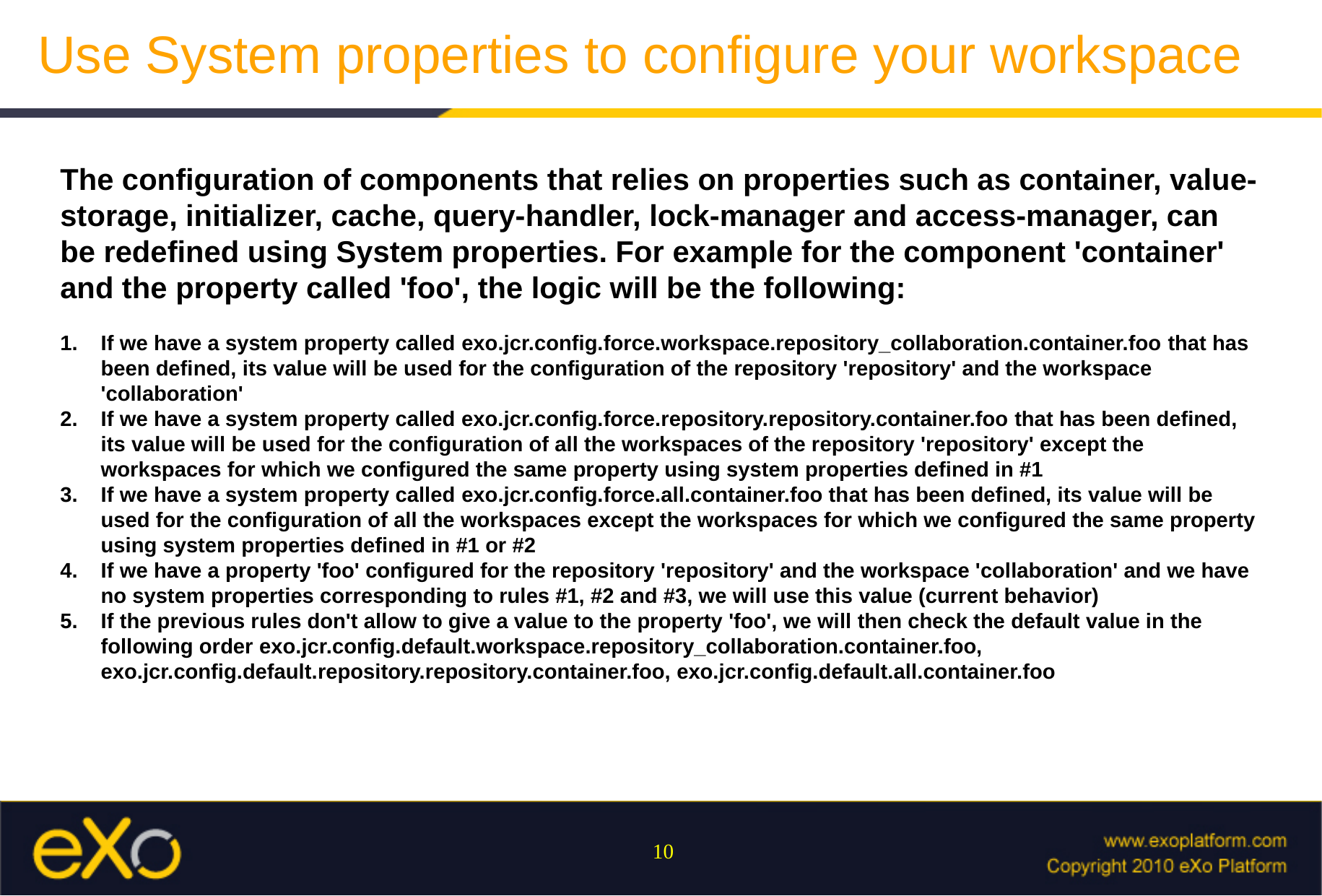

Use System properties to configure your workspace
The configuration of components that relies on properties such as container, value-storage, initializer, cache, query-handler, lock-manager and access-manager, can be redefined using System properties. For example for the component 'container' and the property called 'foo', the logic will be the following:

If we have a system property called exo.jcr.config.force.workspace.repository_collaboration.container.foo that has been defined, its value will be used for the configuration of the repository 'repository' and the workspace 'collaboration'
If we have a system property called exo.jcr.config.force.repository.repository.container.foo that has been defined, its value will be used for the configuration of all the workspaces of the repository 'repository' except the workspaces for which we configured the same property using system properties defined in #1
If we have a system property called exo.jcr.config.force.all.container.foo that has been defined, its value will be used for the configuration of all the workspaces except the workspaces for which we configured the same property using system properties defined in #1 or #2
If we have a property 'foo' configured for the repository 'repository' and the workspace 'collaboration' and we have no system properties corresponding to rules #1, #2 and #3, we will use this value (current behavior)
If the previous rules don't allow to give a value to the property 'foo', we will then check the default value in the following order exo.jcr.config.default.workspace.repository_collaboration.container.foo, exo.jcr.config.default.repository.repository.container.foo, exo.jcr.config.default.all.container.foo